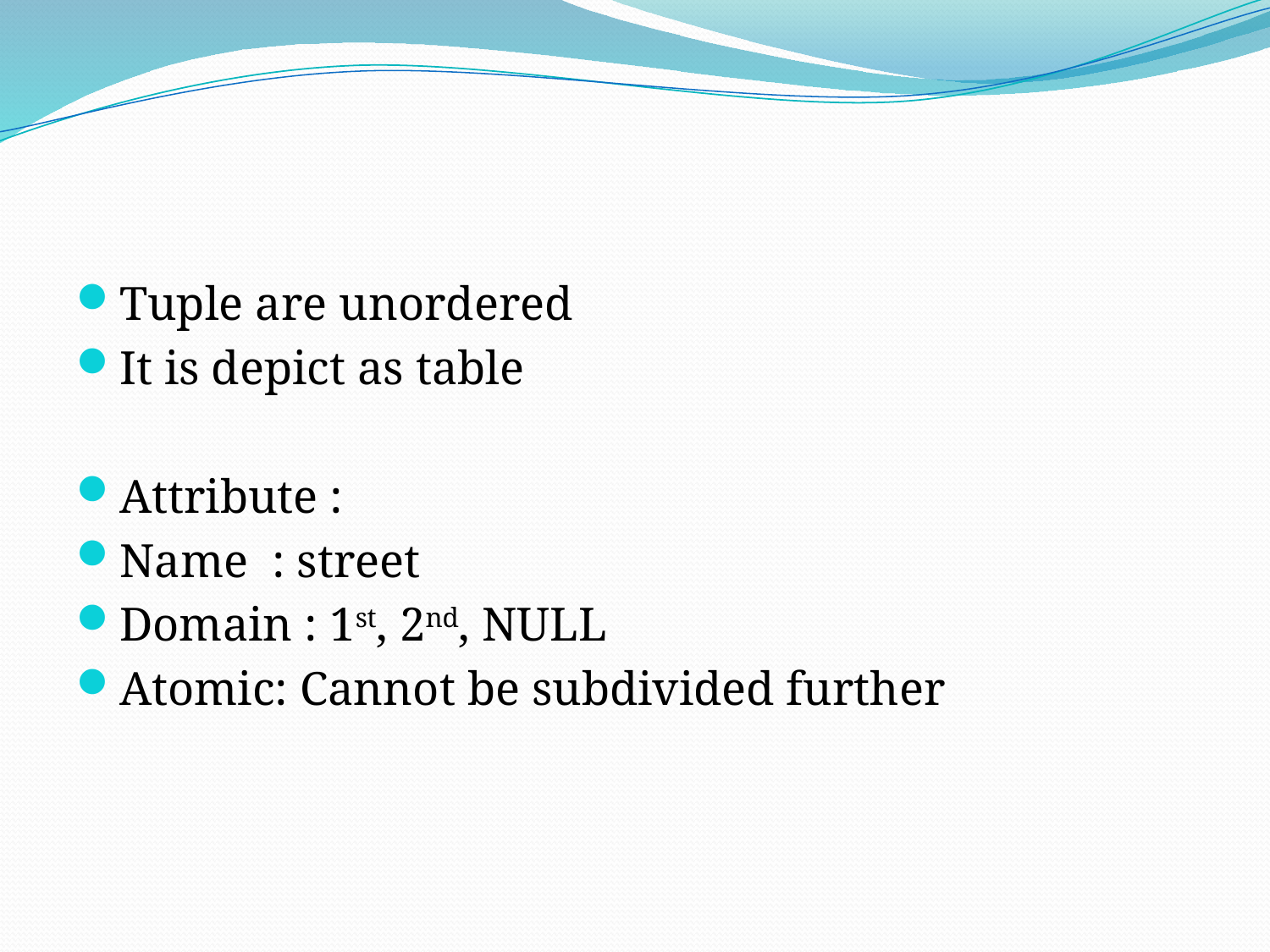

#
Tuple are unordered
It is depict as table

Attribute :
Name  : street
Domain : 1st, 2nd, NULL
Atomic: Cannot be subdivided further